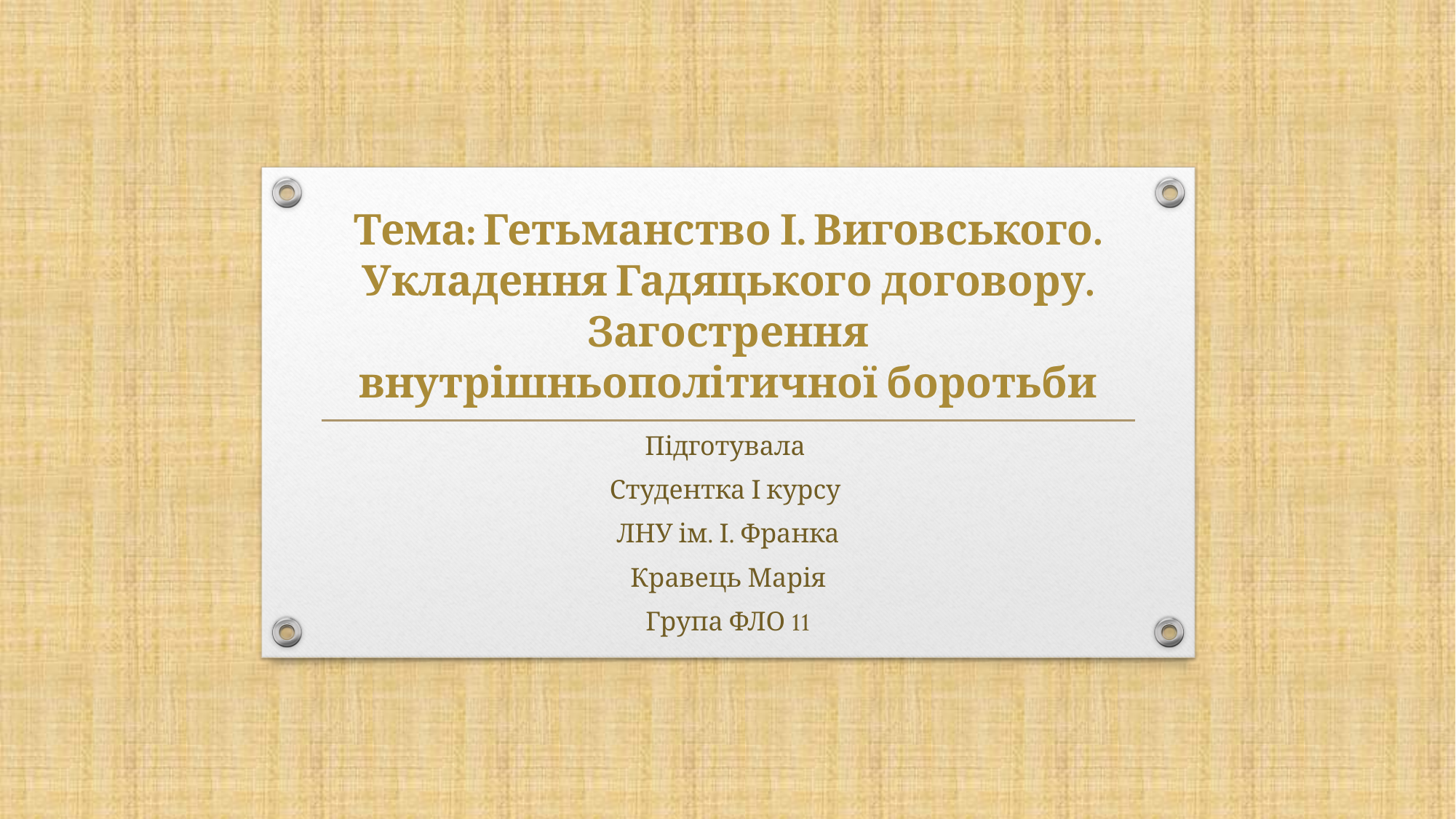

# Тема: Гетьманство І. Виговського. Укладення Гадяцького договору. Загострення внутрішньополітичної боротьби
Підготувала
Студентка І курсу
ЛНУ ім. І. Франка
Кравець Марія
Група ФЛО 11